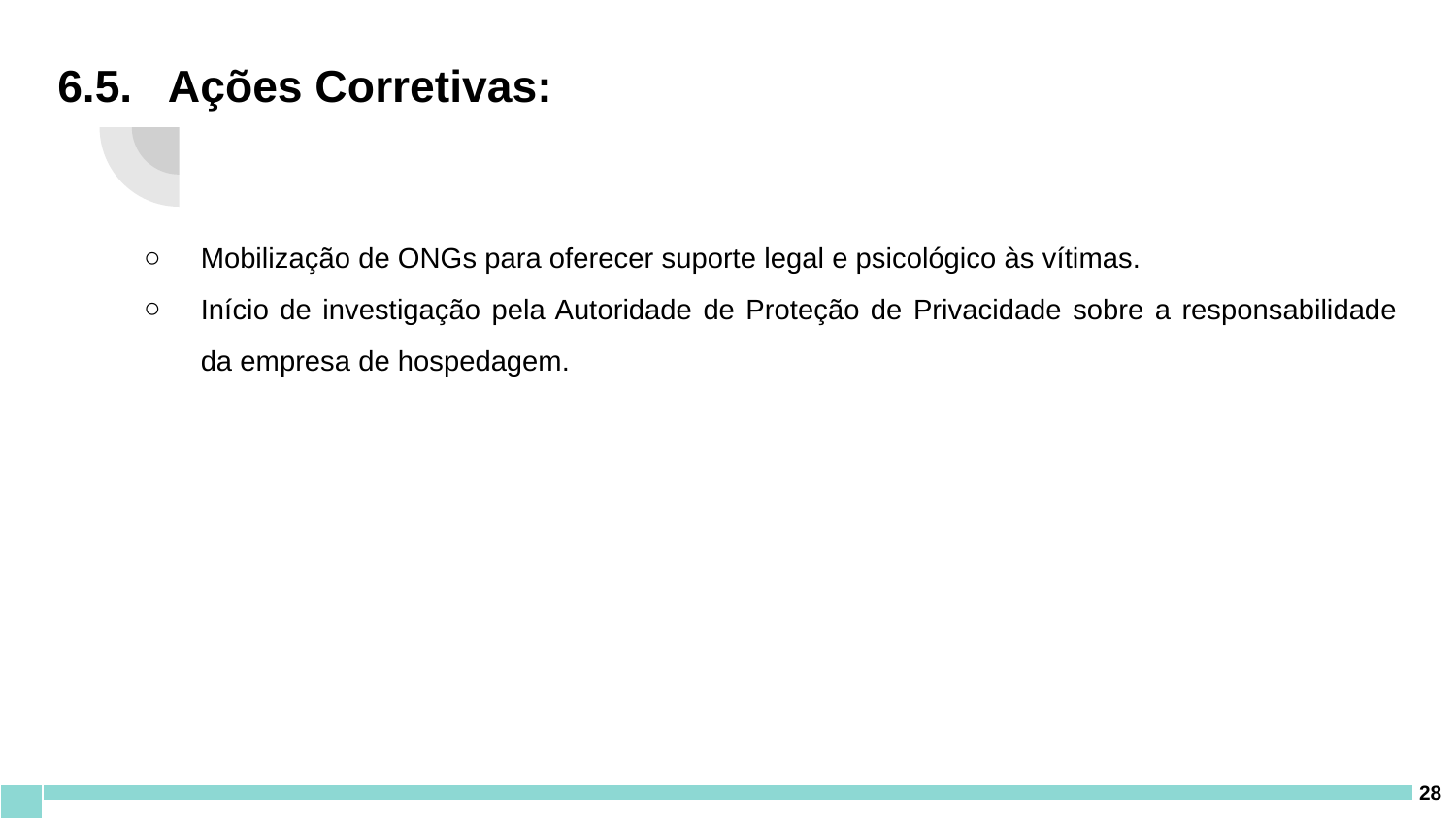

# 6.5.   Ações Corretivas:

Mobilização de ONGs para oferecer suporte legal e psicológico às vítimas.
Início de investigação pela Autoridade de Proteção de Privacidade sobre a responsabilidade da empresa de hospedagem.
28